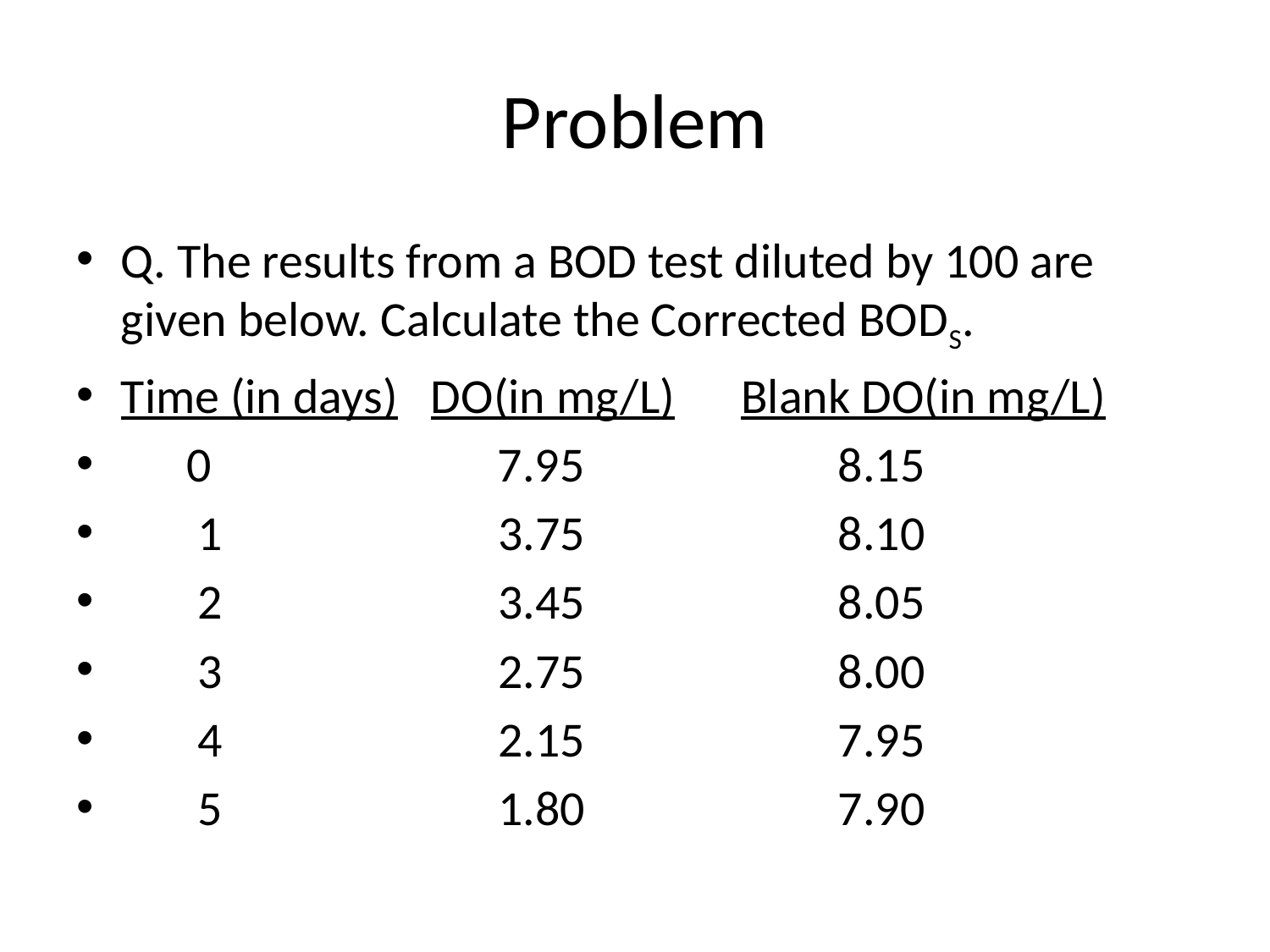

# Problem
Q. The results from a BOD test diluted by 100 are given below. Calculate the Corrected BODS.
Time (in days)   DO(in mg/L)      Blank DO(in mg/L)
      0                          7.95                       8.15
       1                         3.75                       8.10
       2                         3.45                       8.05
       3                         2.75                       8.00
       4                         2.15                       7.95
       5                         1.80                       7.90